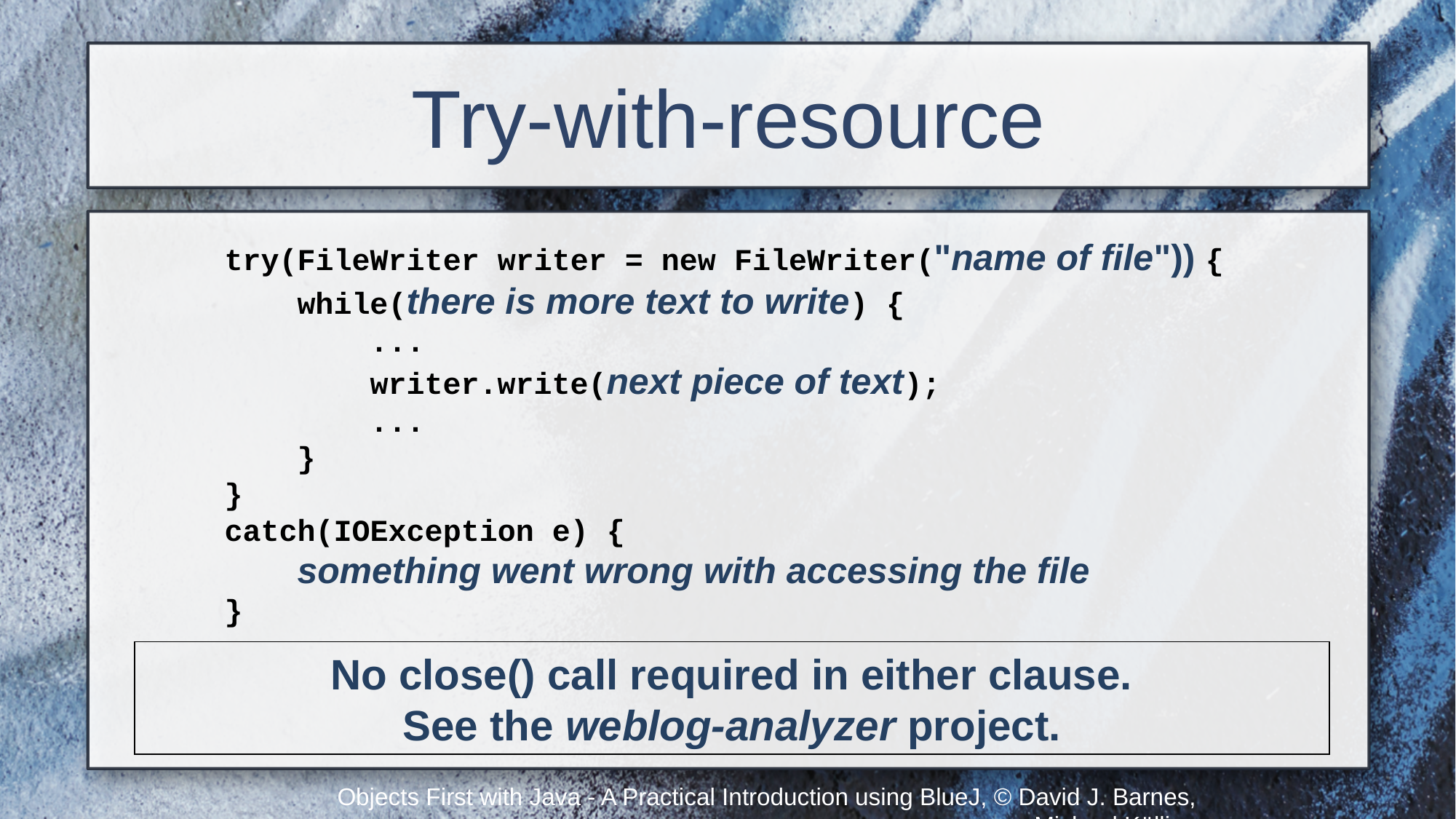

# Try-with-resource
try(FileWriter writer = new FileWriter("name of file")) {
    while(there is more text to write) {
        ...
        writer.write(next piece of text);
        ...
    }
}
catch(IOException e) {
    something went wrong with accessing the file
}
No close() call required in either clause.
See the weblog-analyzer project.